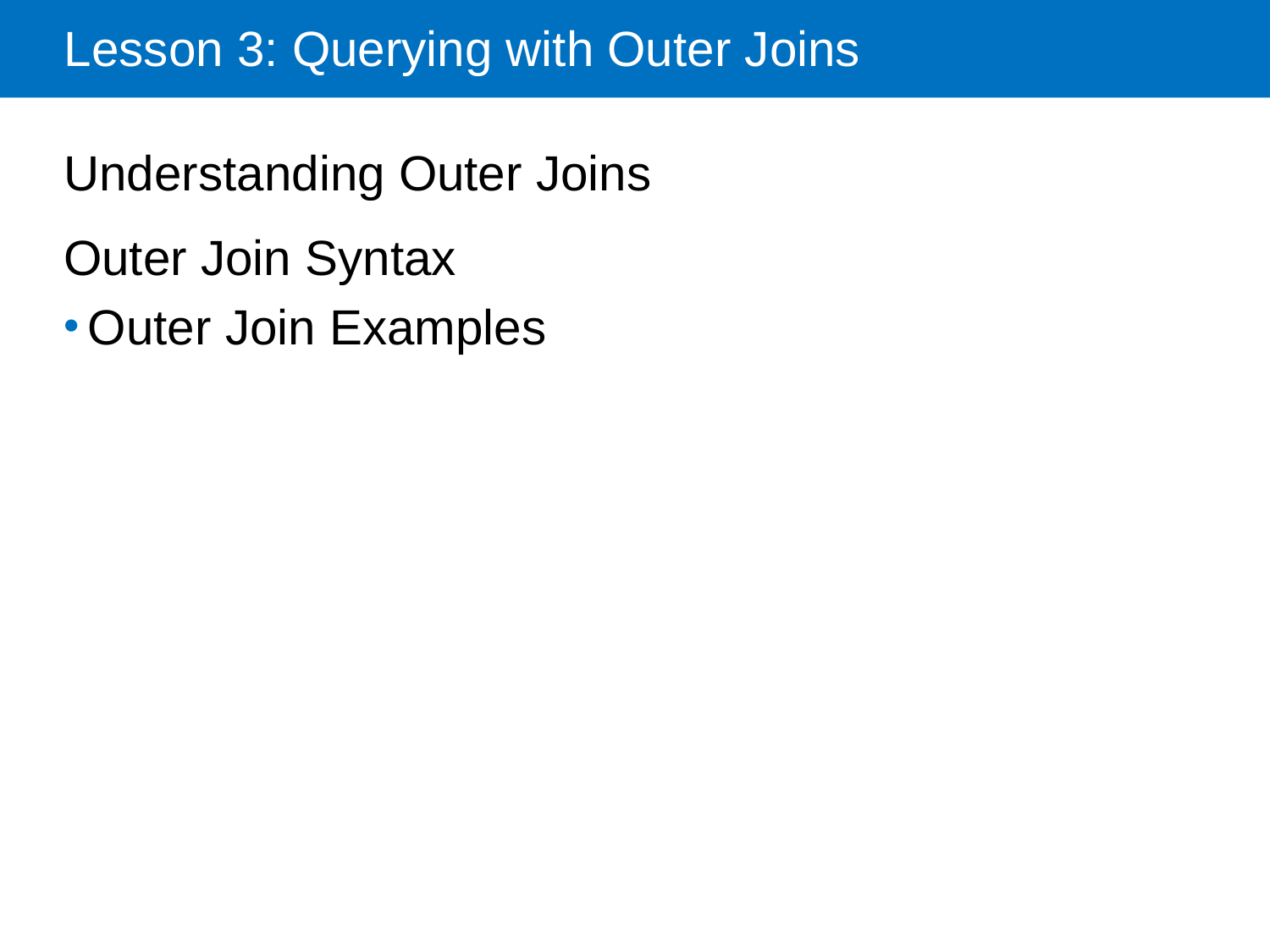

# Lesson 3: Querying with Outer Joins
Understanding Outer Joins
Outer Join Syntax
Outer Join Examples